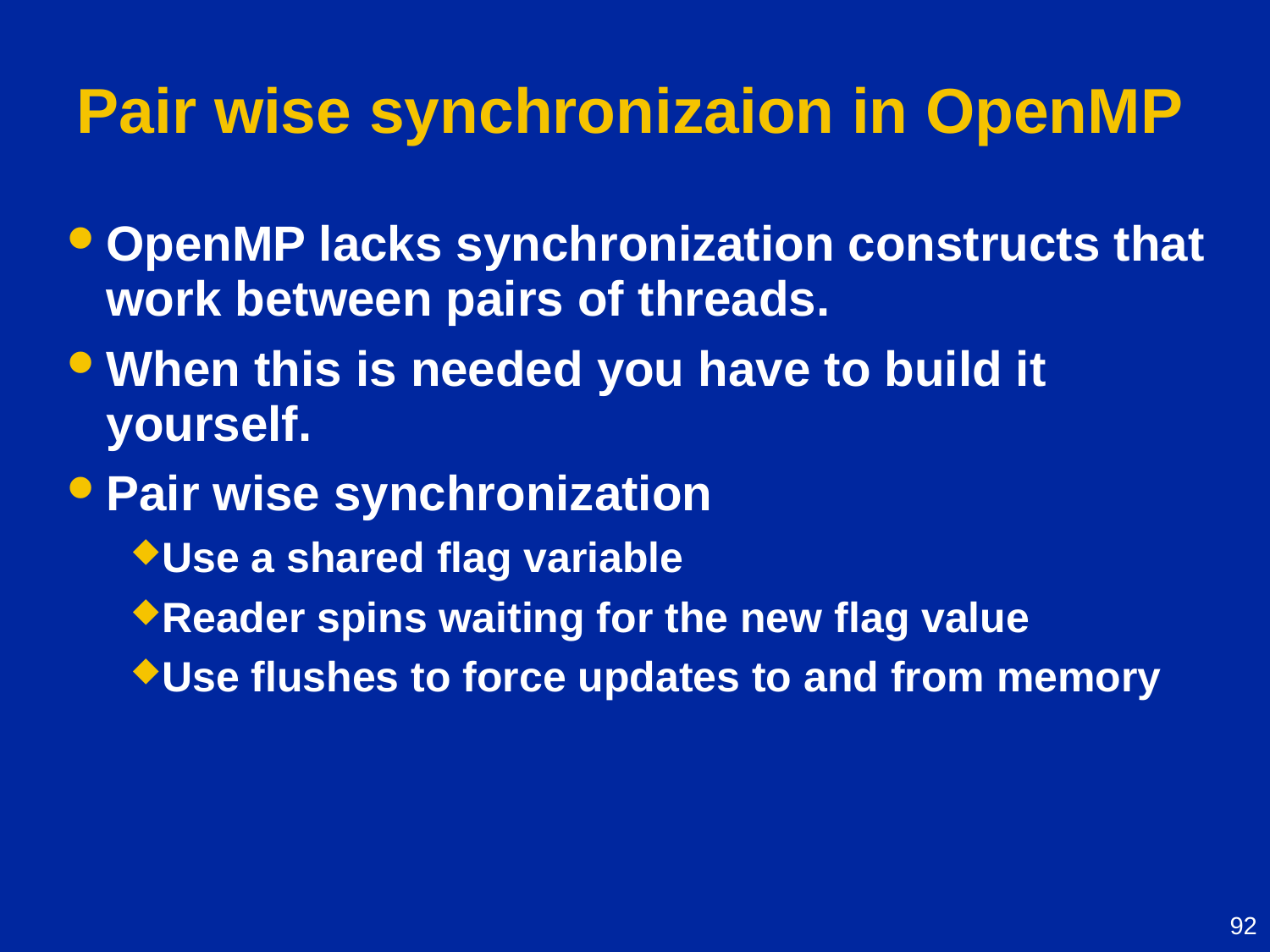

# Pair wise synchronizaion in OpenMP
OpenMP lacks synchronization constructs that work between pairs of threads.
When this is needed you have to build it yourself.
Pair wise synchronization
Use a shared flag variable
Reader spins waiting for the new flag value
Use flushes to force updates to and from memory
92